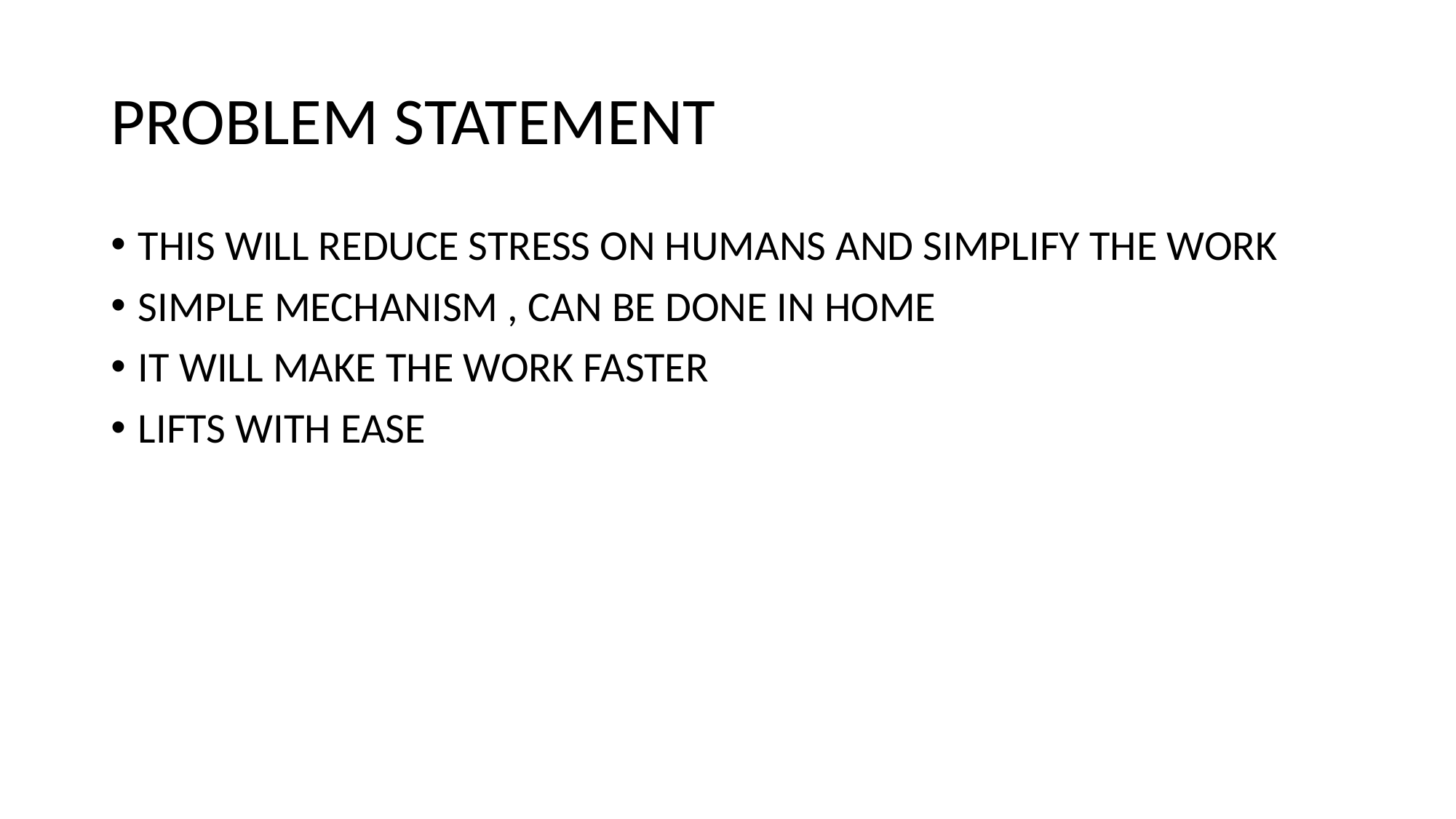

# PROBLEM STATEMENT
THIS WILL REDUCE STRESS ON HUMANS AND SIMPLIFY THE WORK
SIMPLE MECHANISM , CAN BE DONE IN HOME
IT WILL MAKE THE WORK FASTER
LIFTS WITH EASE